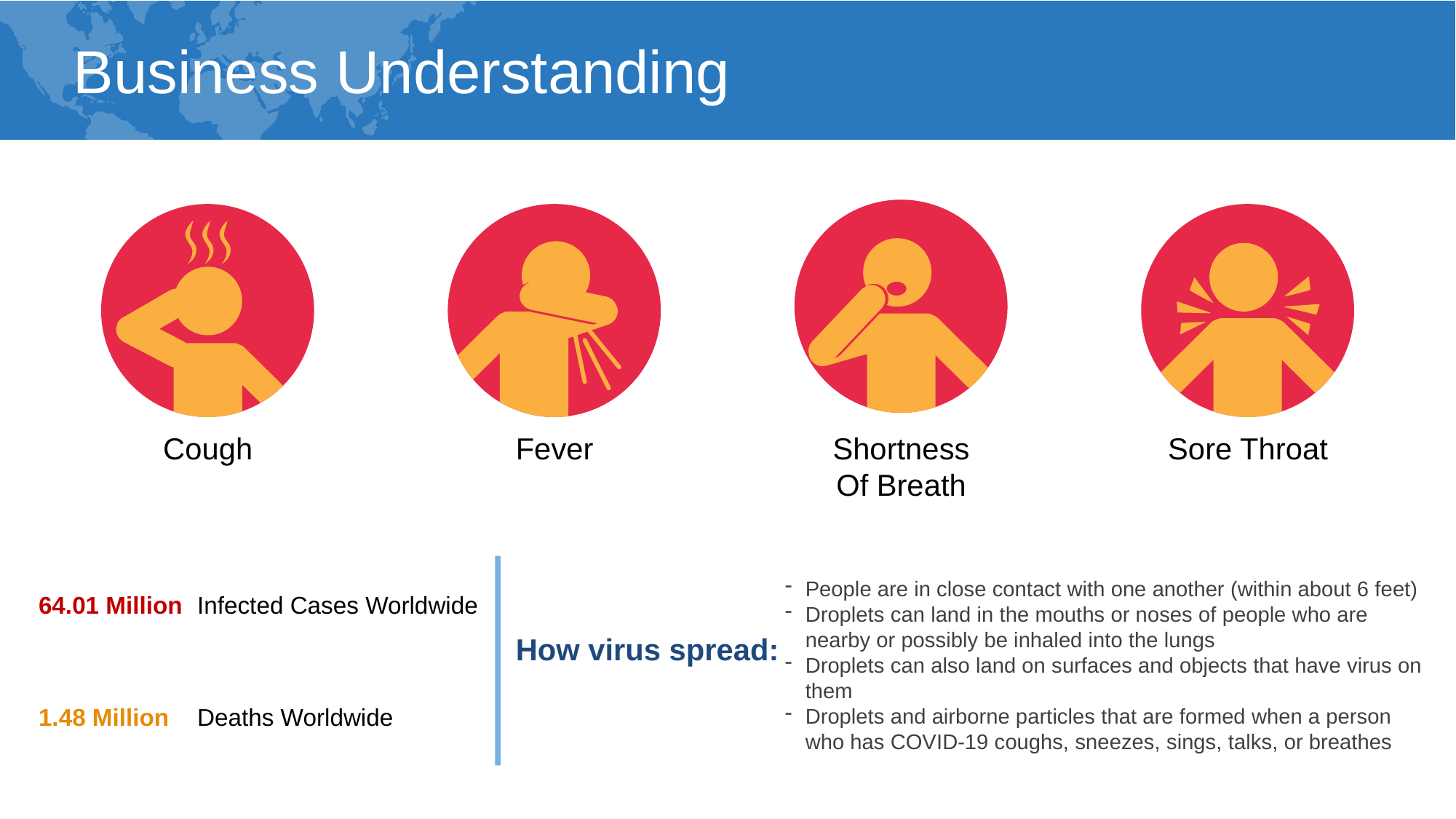

Business Understanding

Cough
Fever
Shortness Of Breath
Sore Throat

People are in close contact with one another (within about 6 feet)
Droplets can land in the mouths or noses of people who are nearby or possibly be inhaled into the lungs
Droplets can also land on surfaces and objects that have virus on them
Droplets and airborne particles that are formed when a person who has COVID-19 coughs, sneezes, sings, talks, or breathes

64.01 Million
Infected Cases Worldwide
How virus spread:
1.48 Million
Deaths Worldwide